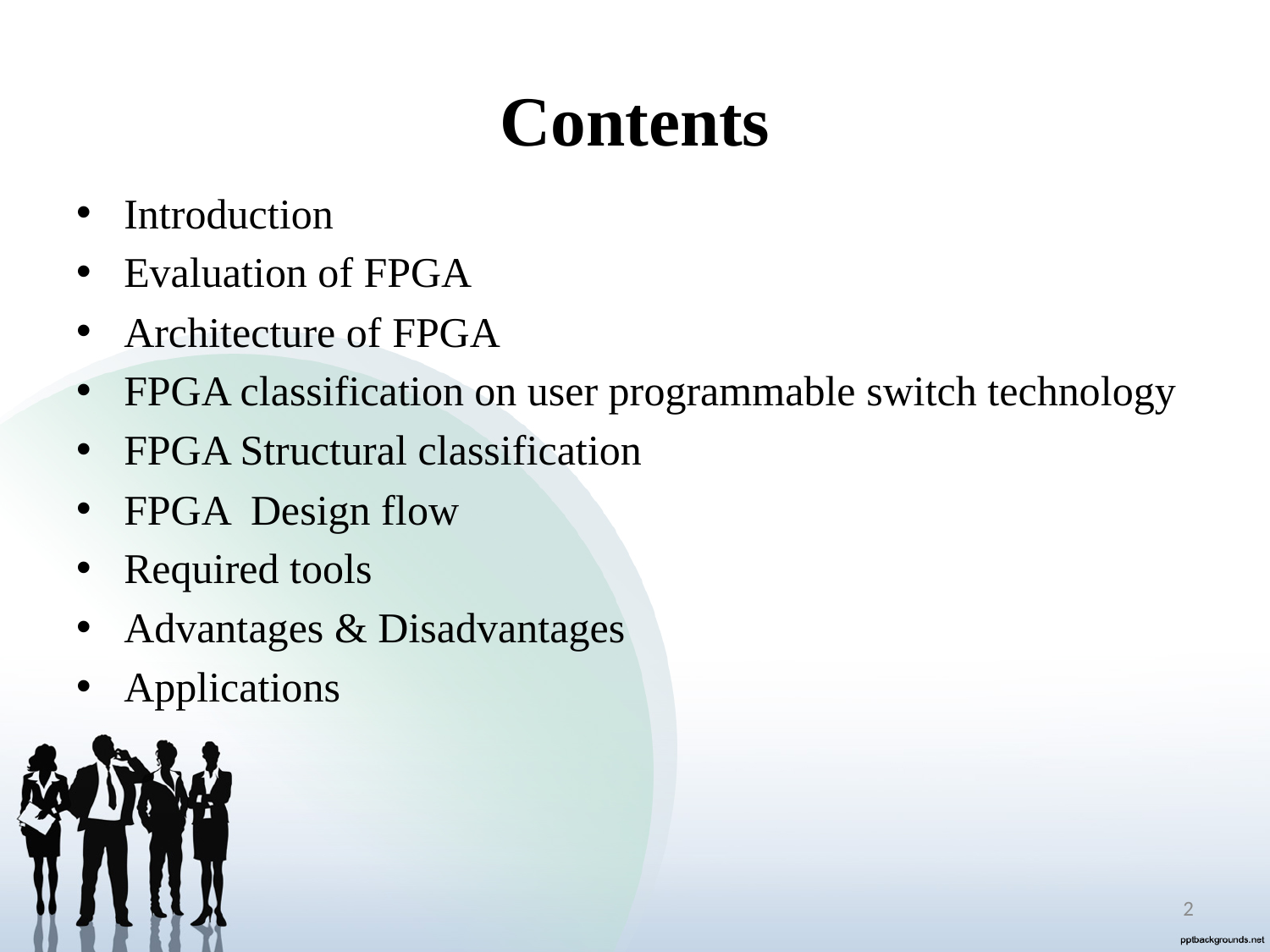

# Contents
Introduction
Evaluation of FPGA
Architecture of FPGA
FPGA classification on user programmable switch technology
FPGA Structural classification
FPGA  Design flow
Required tools
Advantages & Disadvantages
Applications

2